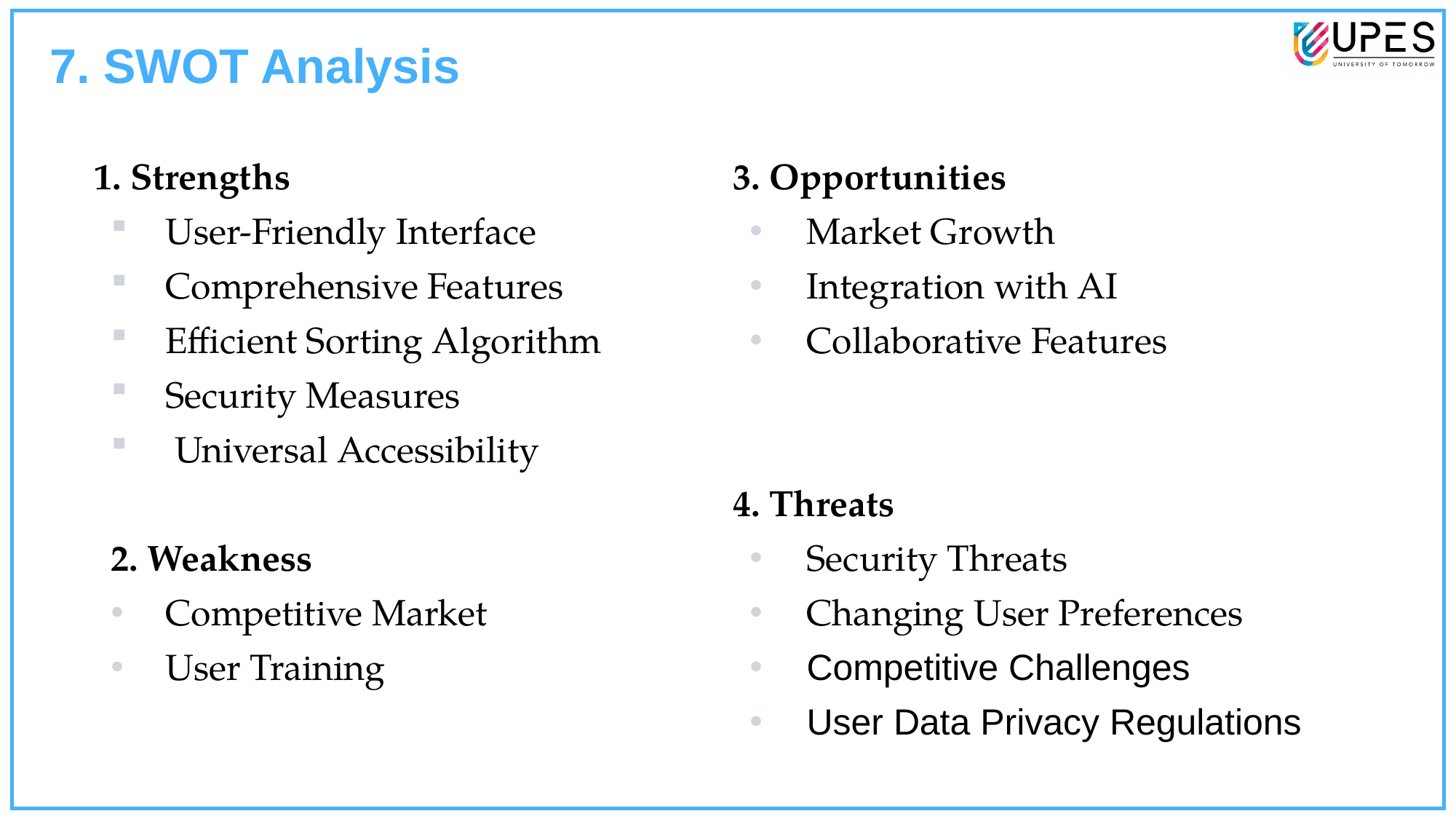

7. SWOT Analysis

1. Strengths
User-Friendly Interface
Comprehensive Features
Efficient Sorting Algorithm
Security Measures
 Universal Accessibility

2. Weakness
Competitive Market
User Training
3. Opportunities
Market Growth
Integration with AI
Collaborative Features

4. Threats
Security Threats
Changing User Preferences
Competitive Challenges
User Data Privacy Regulations